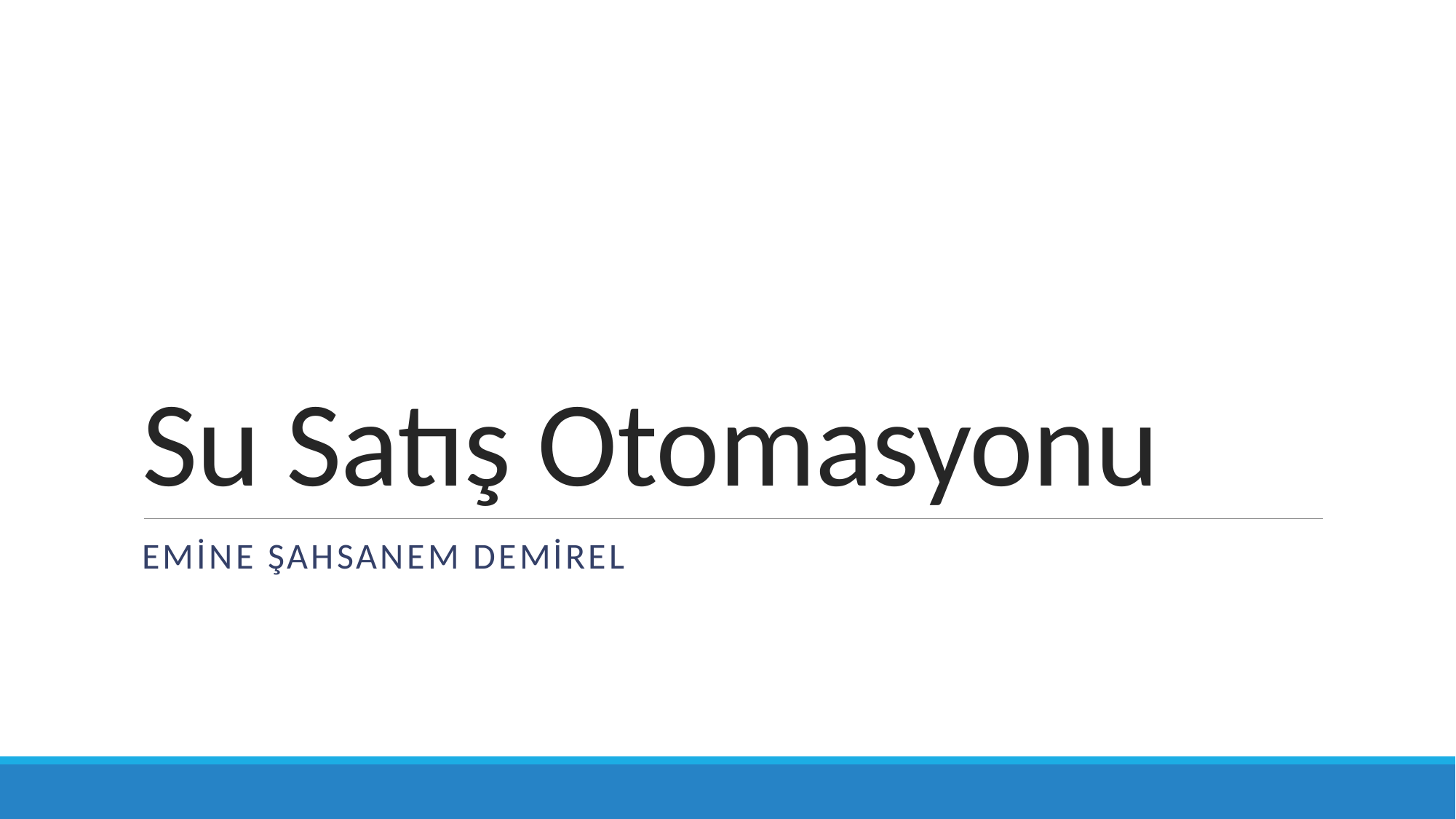

# Su Satış Otomasyonu
Emine şahsanem demirel